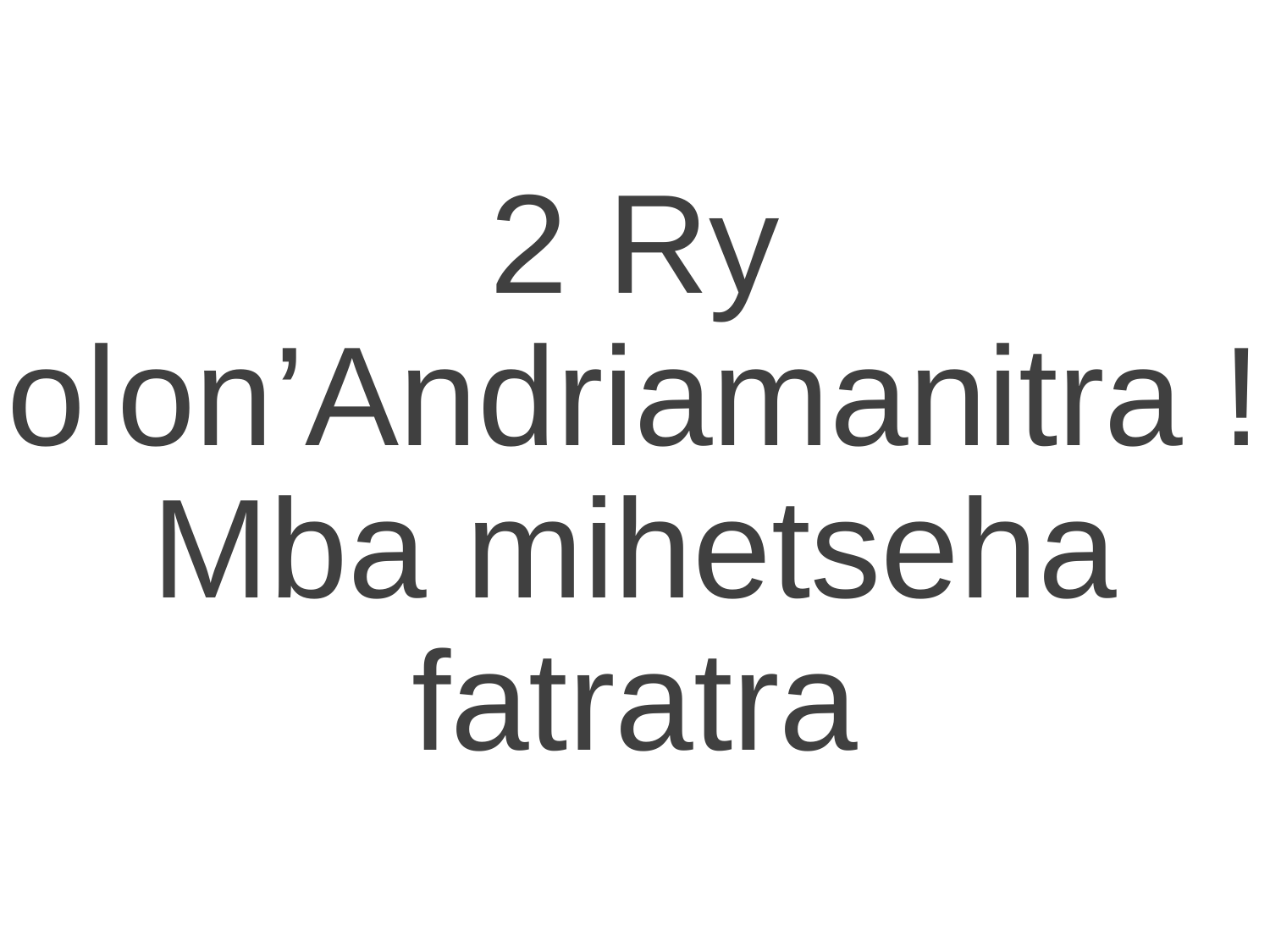

2 Ry olon’Andriamanitra !
Mba mihetseha fatratra